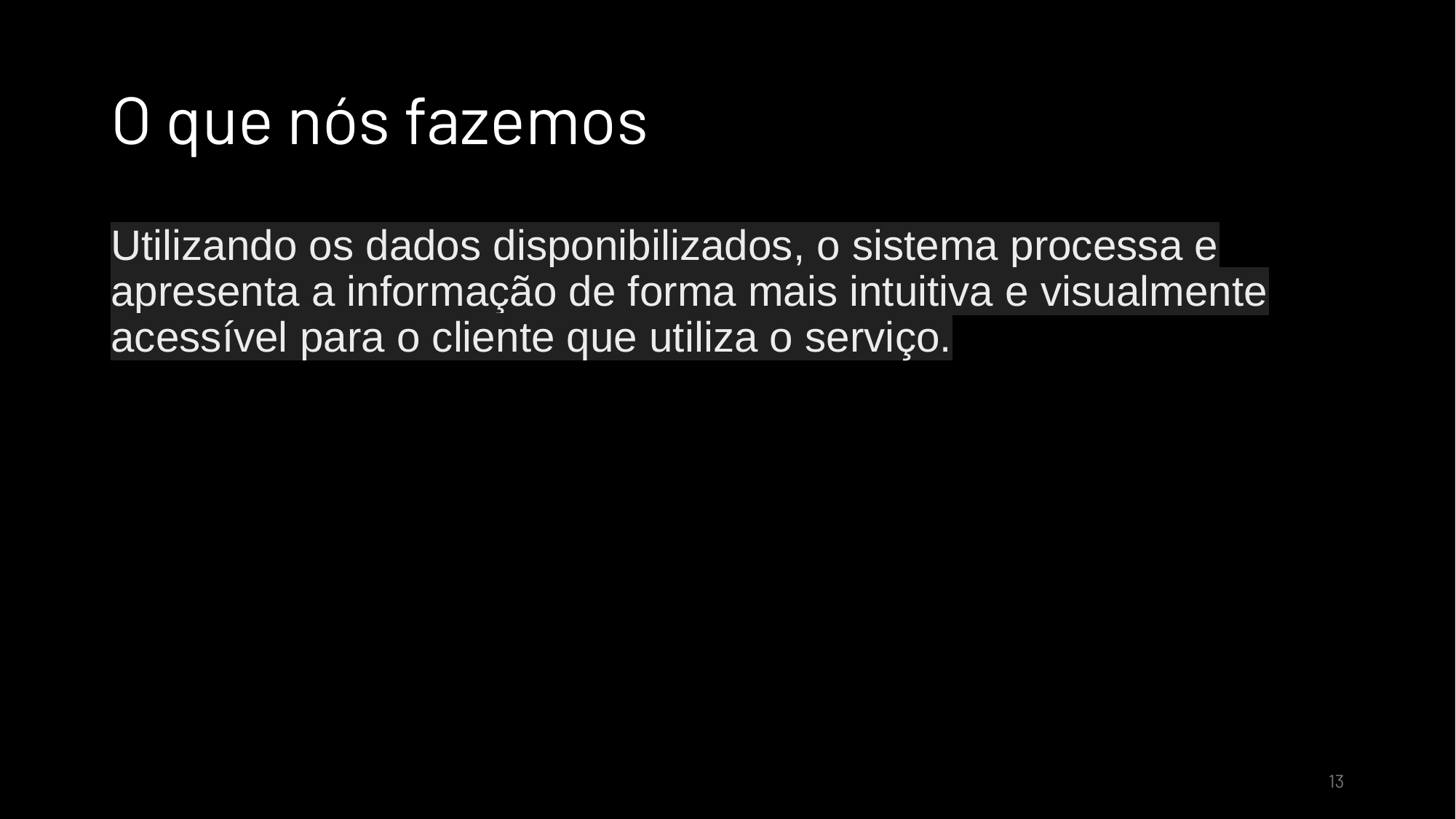

# O que nós fazemos
Utilizando os dados disponibilizados, o sistema processa e apresenta a informação de forma mais intuitiva e visualmente acessível para o cliente que utiliza o serviço.
13